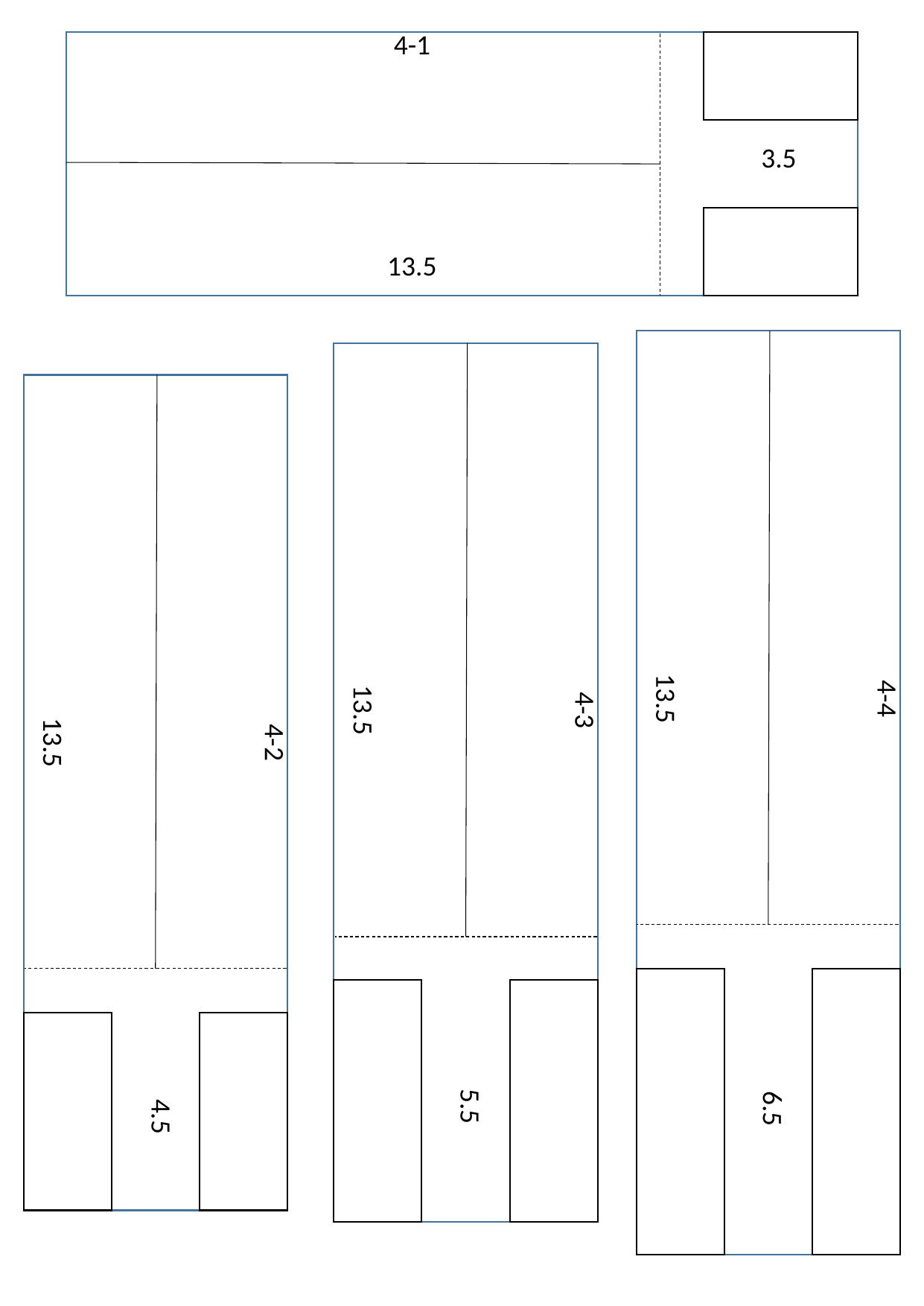

13.5
4-1

3.5

13.5
4-3

5.5

4-2
4.5

13.5

13.5
4-4

6.5